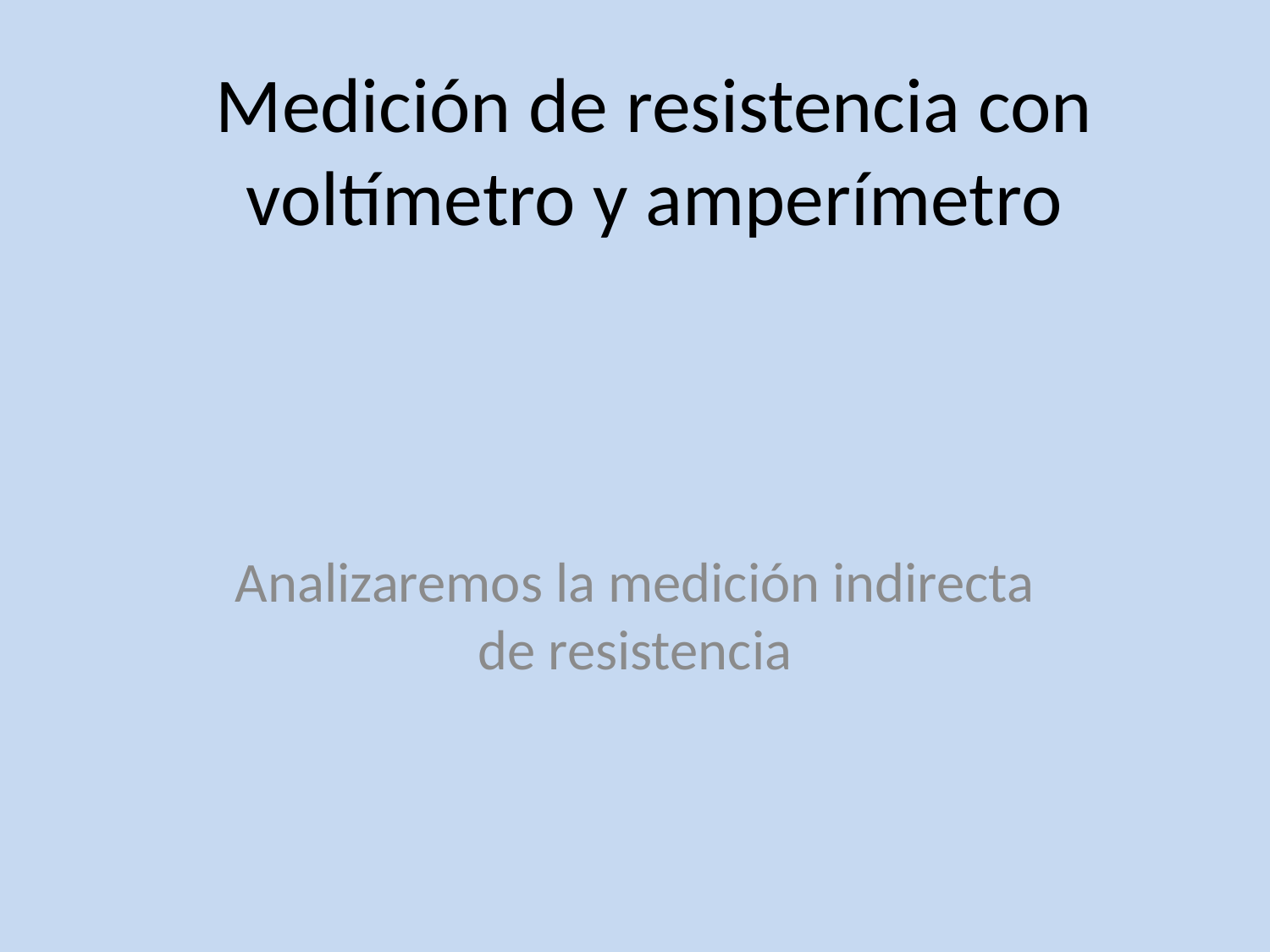

# Medición de resistencia con voltímetro y amperímetro
Analizaremos la medición indirecta de resistencia